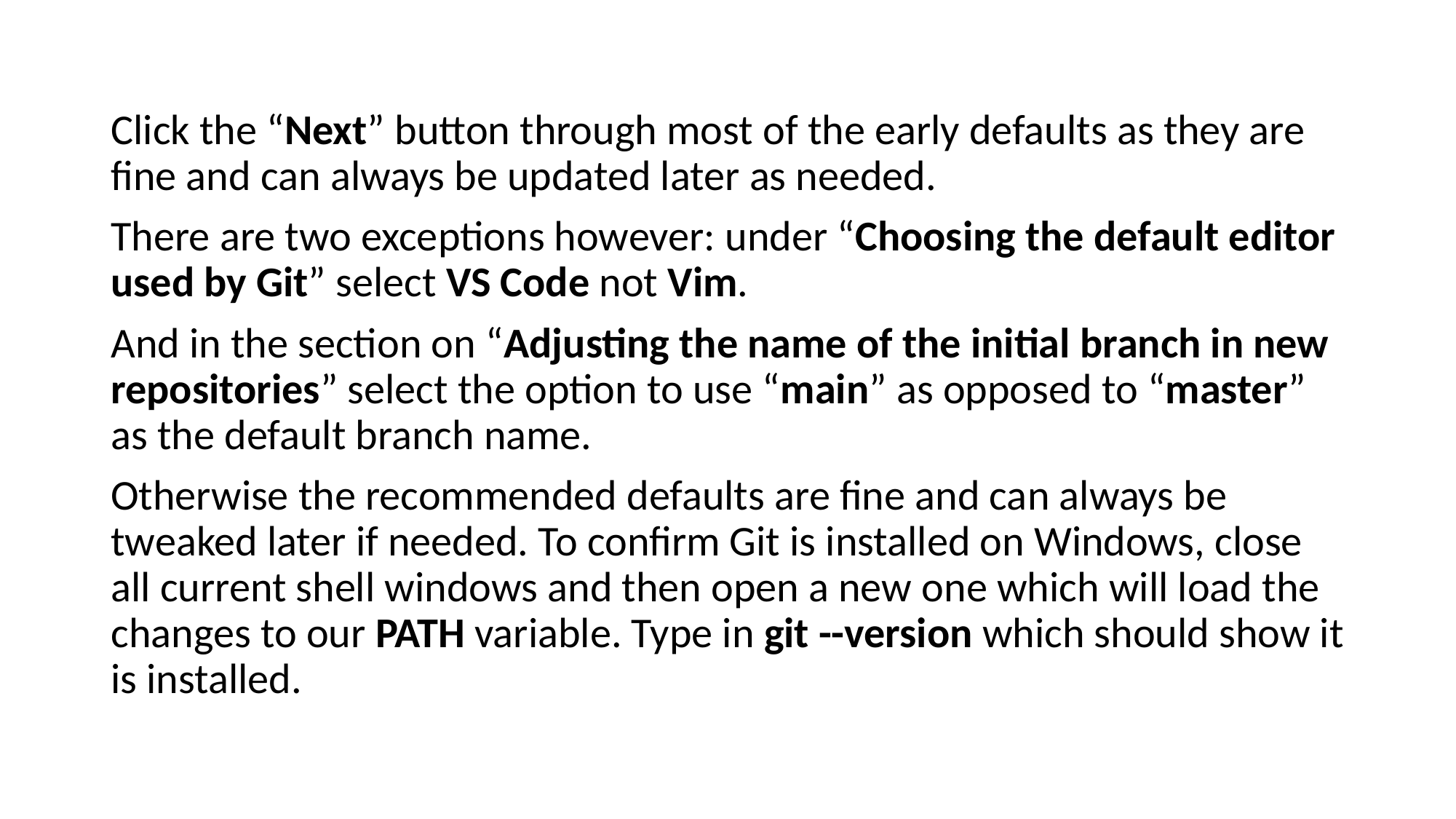

Click the “Next” button through most of the early defaults as they are fine and can always be updated later as needed.
There are two exceptions however: under “Choosing the default editor used by Git” select VS Code not Vim.
And in the section on “Adjusting the name of the initial branch in new repositories” select the option to use “main” as opposed to “master” as the default branch name.
Otherwise the recommended defaults are fine and can always be tweaked later if needed. To confirm Git is installed on Windows, close all current shell windows and then open a new one which will load the changes to our PATH variable. Type in git --version which should show it is installed.